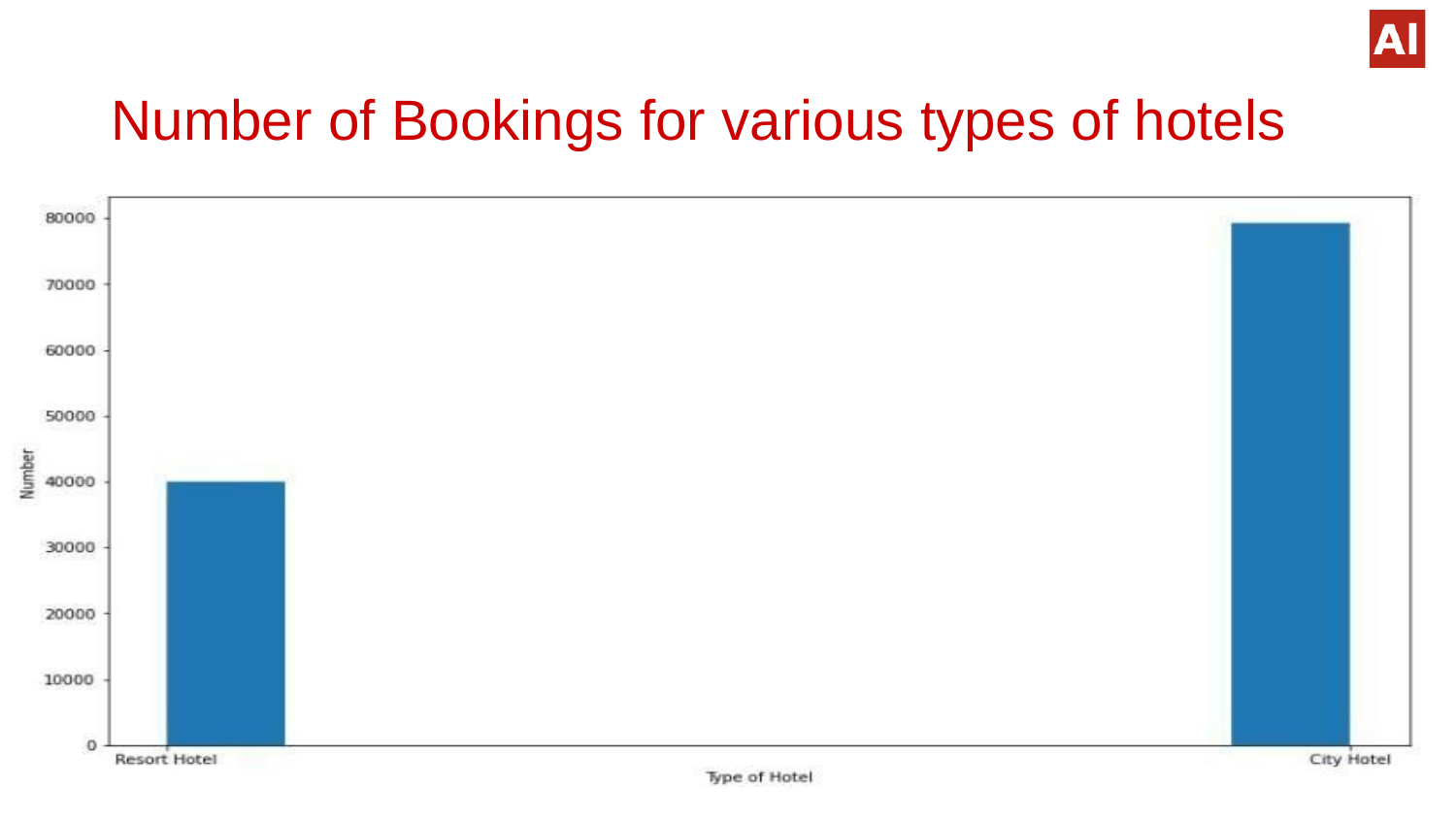

# Number of Bookings for various types of hotels